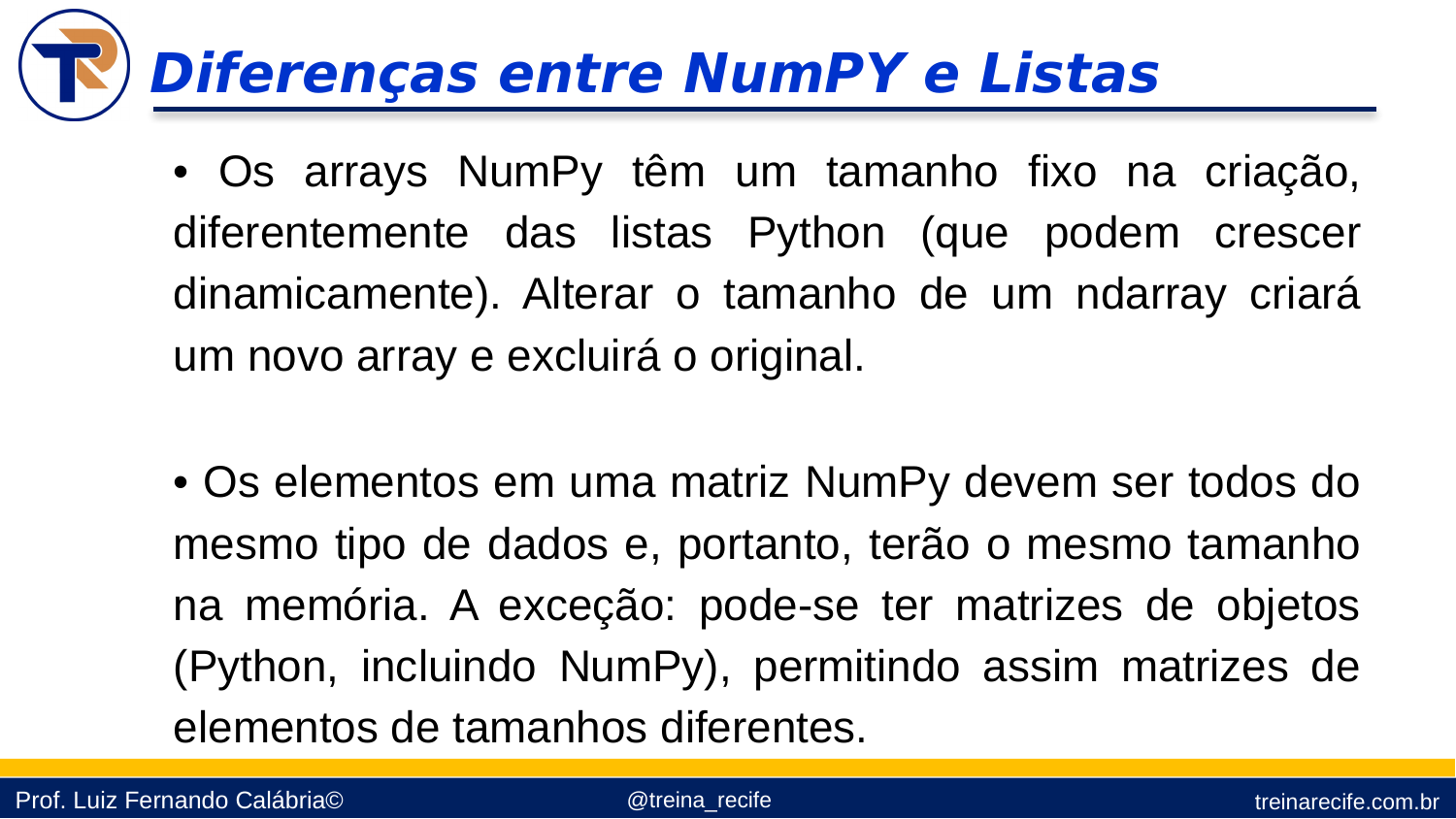

Diferenças entre NumPY e Listas
• Os arrays NumPy têm um tamanho fixo na criação, diferentemente das listas Python (que podem crescer dinamicamente). Alterar o tamanho de um ndarray criará um novo array e excluirá o original.

• Os elementos em uma matriz NumPy devem ser todos do mesmo tipo de dados e, portanto, terão o mesmo tamanho na memória. A exceção: pode-se ter matrizes de objetos (Python, incluindo NumPy), permitindo assim matrizes de elementos de tamanhos diferentes.